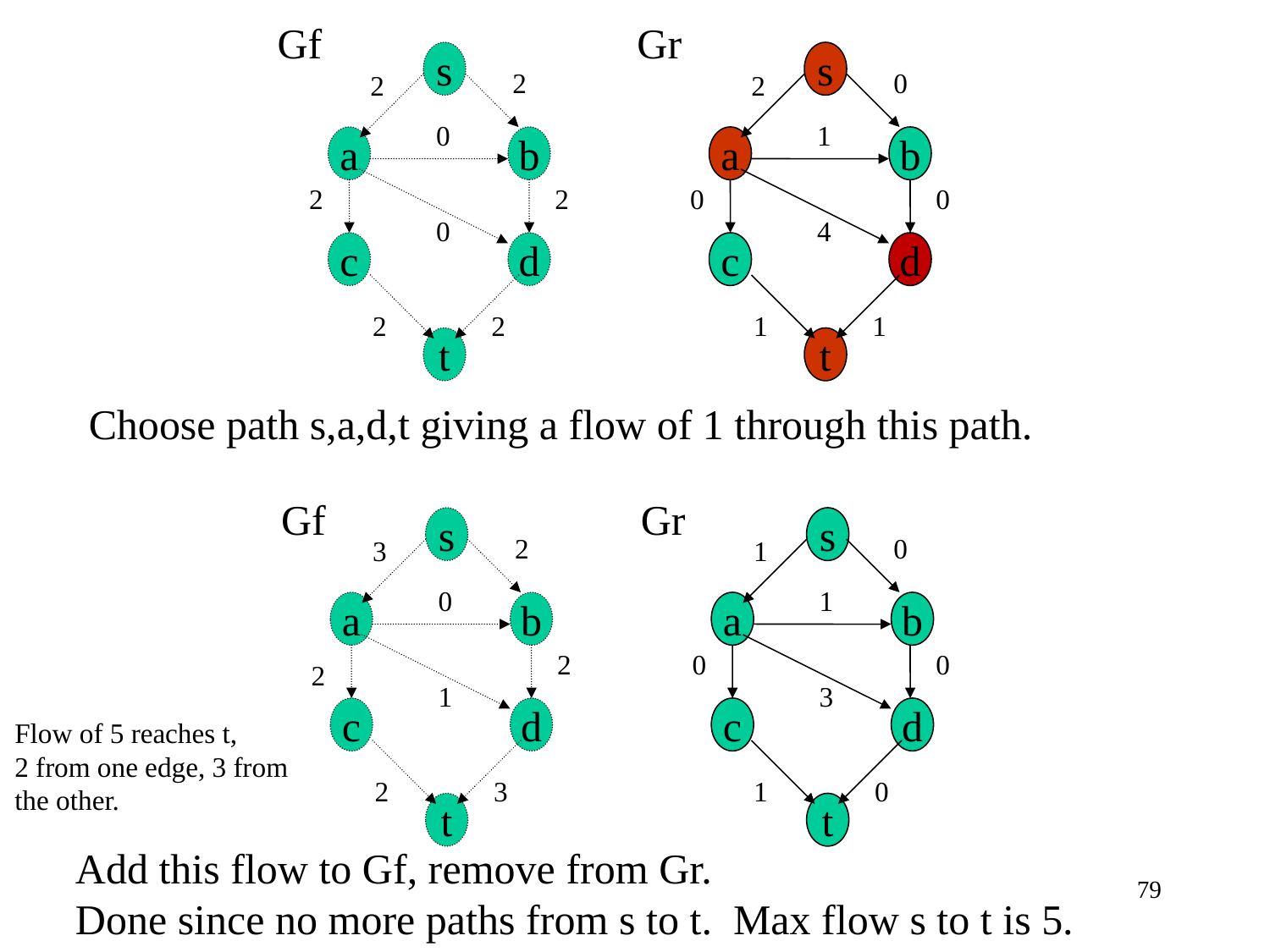

Gf
Gr
s
s
2
0
2
2

0
1
a
b
a
b

2
2
0
0

0
4
c
d
c
d

2
2
1
1
t
t
Choose path s,a,d,t giving a flow of 1 through this path.
Gf
Gr
s
s
2
0
3
1

0
1
a
b
a
b

2
0
0

2
1
3
c
d
c
d
Flow of 5 reaches t,
2 from one edge, 3 from
the other.

2
3
1
0
t
t
Add this flow to Gf, remove from Gr.
Done since no more paths from s to t.  Max flow s to t is 5.
79